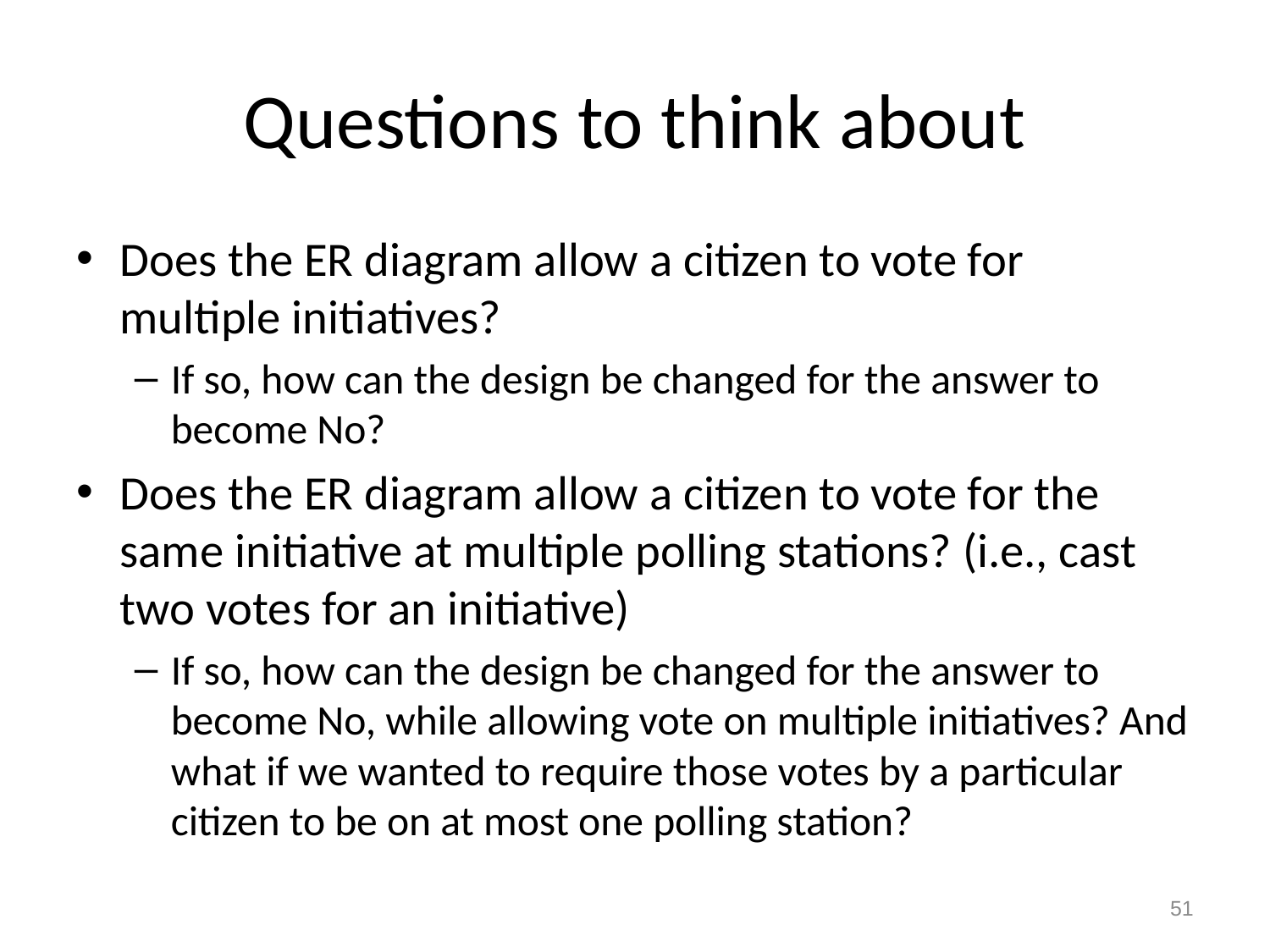

# Questions to think about
Does the ER diagram allow a citizen to vote for multiple initiatives?
If so, how can the design be changed for the answer to become No?
Does the ER diagram allow a citizen to vote for the same initiative at multiple polling stations? (i.e., cast two votes for an initiative)
If so, how can the design be changed for the answer to become No, while allowing vote on multiple initiatives? And what if we wanted to require those votes by a particular citizen to be on at most one polling station?
51